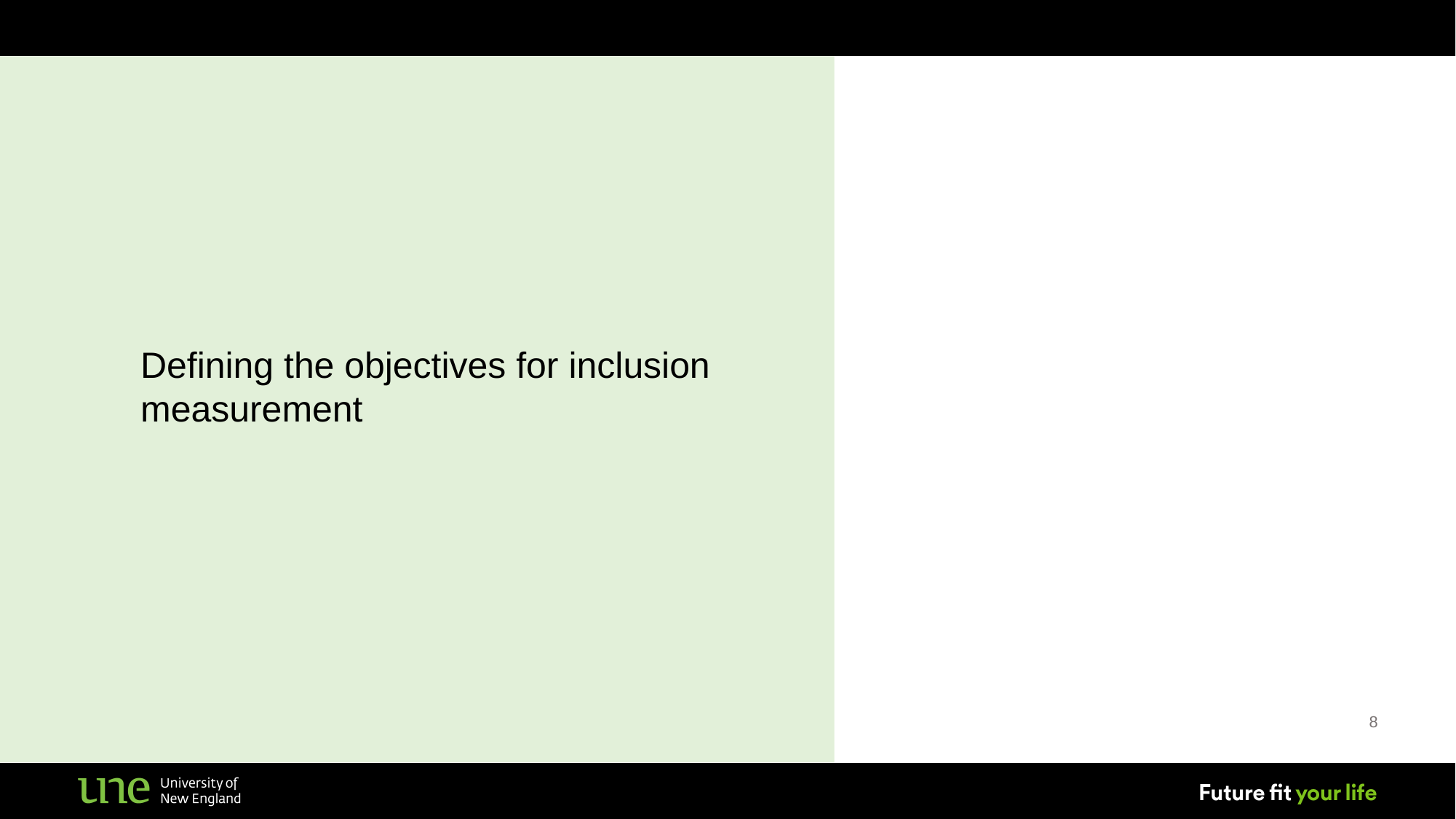

Defining the objectives for inclusion measurement

8